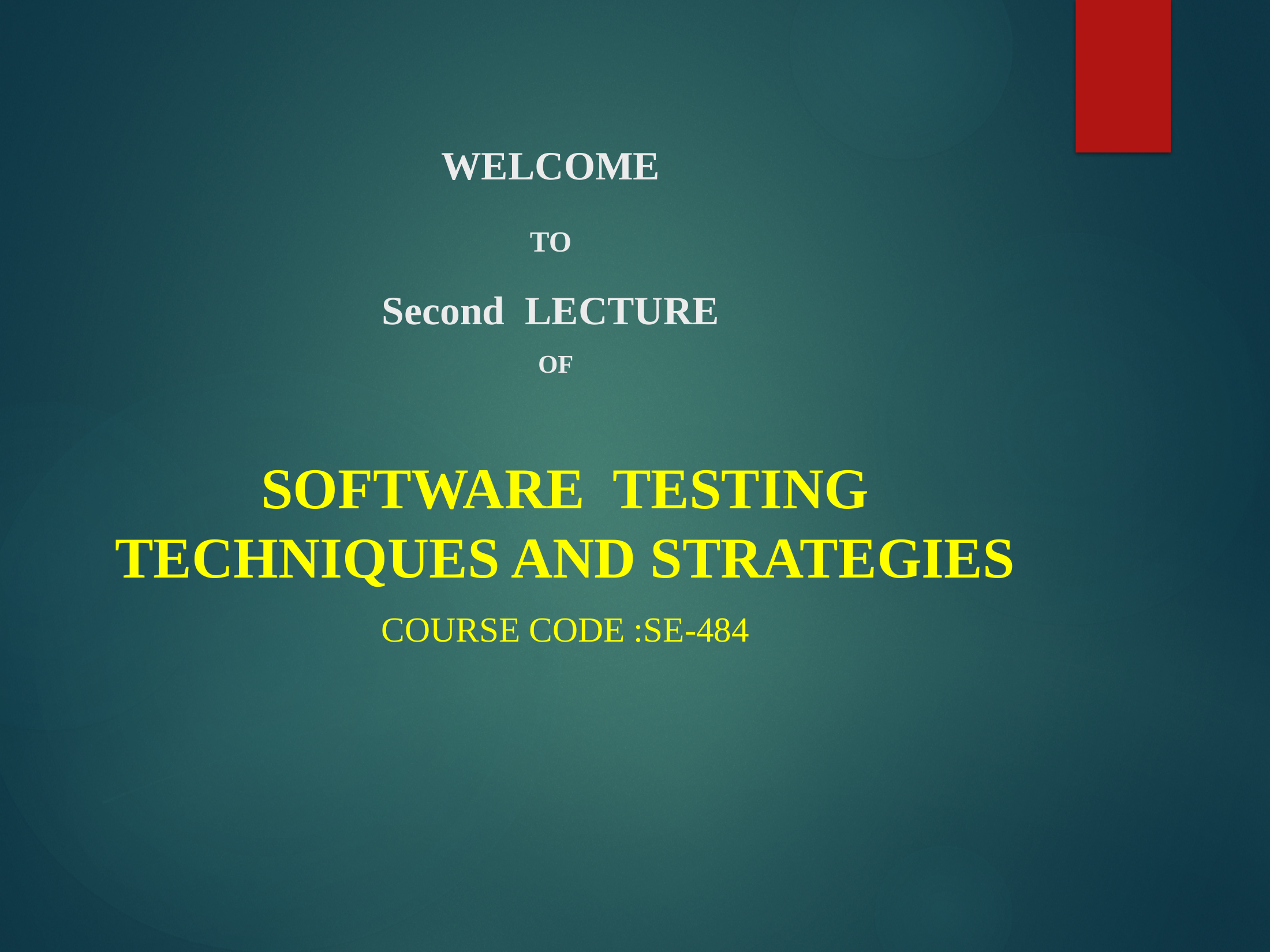

# WELCOME TO Second  LECTURE OF
Software  Testing Techniques and Strategies
COURSE CODE :SE-484